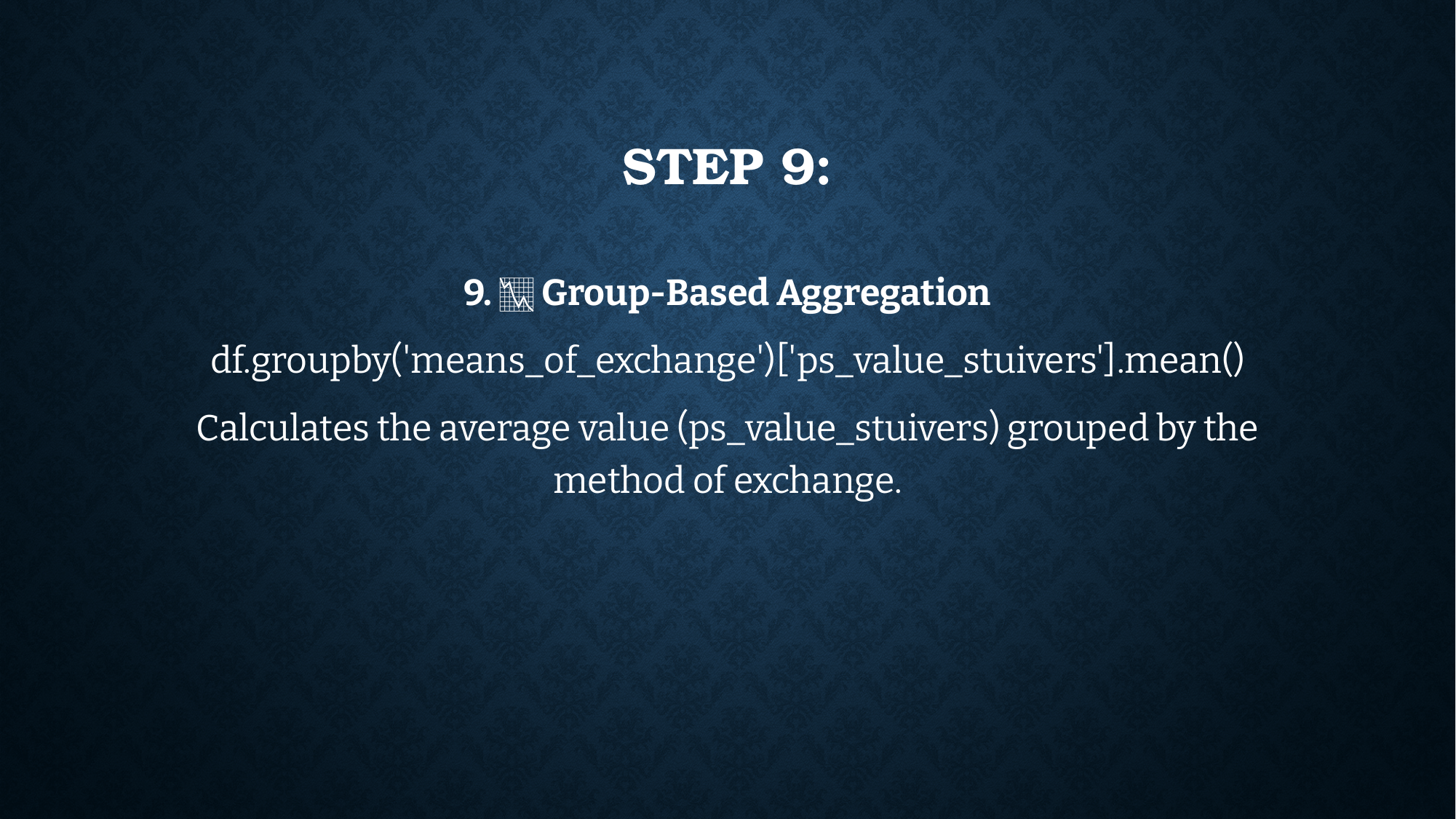

# Step 9:
9. 📉 Group-Based Aggregation
df.groupby('means_of_exchange')['ps_value_stuivers'].mean()
Calculates the average value (ps_value_stuivers) grouped by the method of exchange.